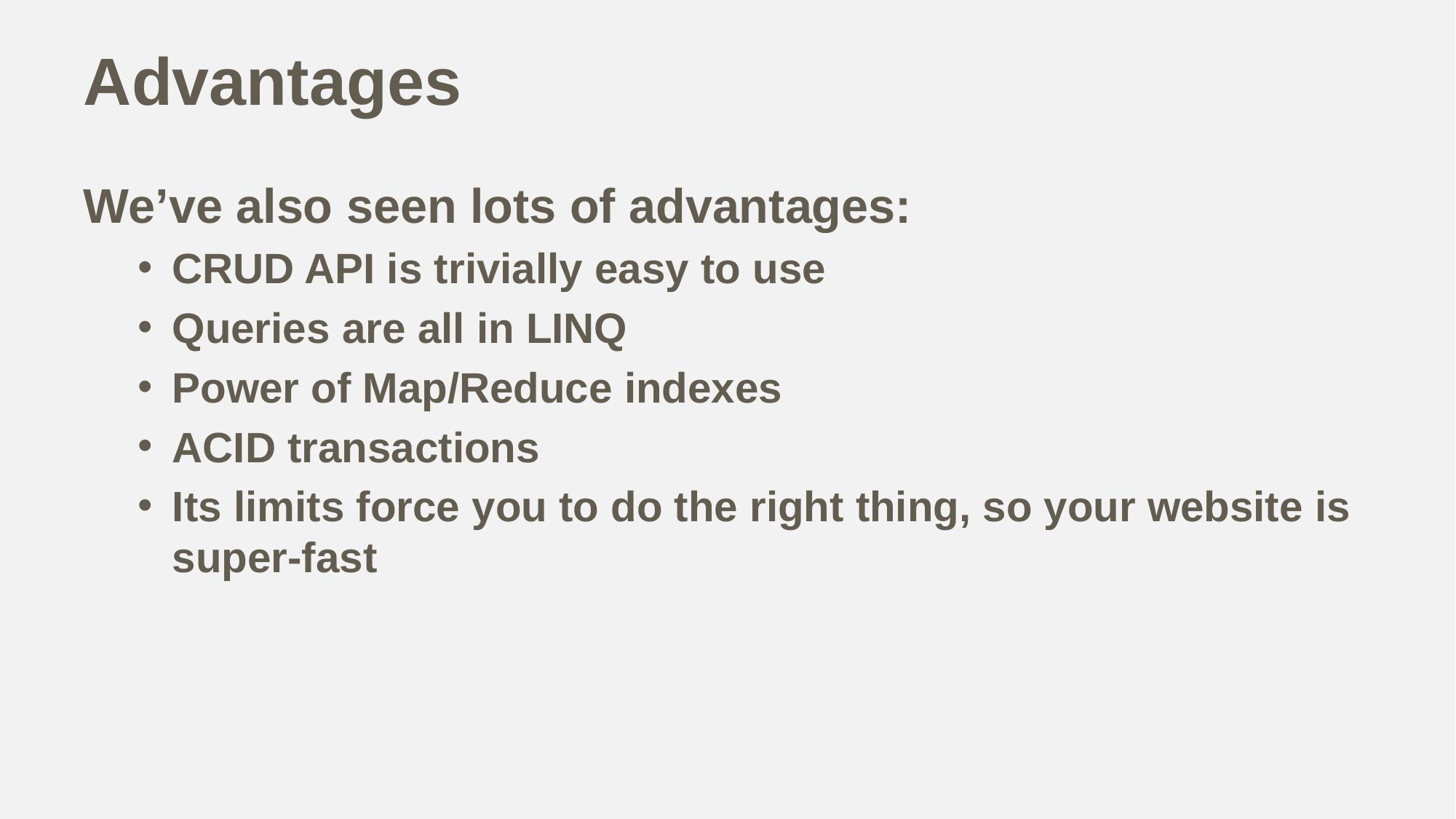

# Advantages
We’ve also seen lots of advantages:
CRUD API is trivially easy to use
Queries are all in LINQ
Power of Map/Reduce indexes
ACID transactions
Its limits force you to do the right thing, so your website is super-fast